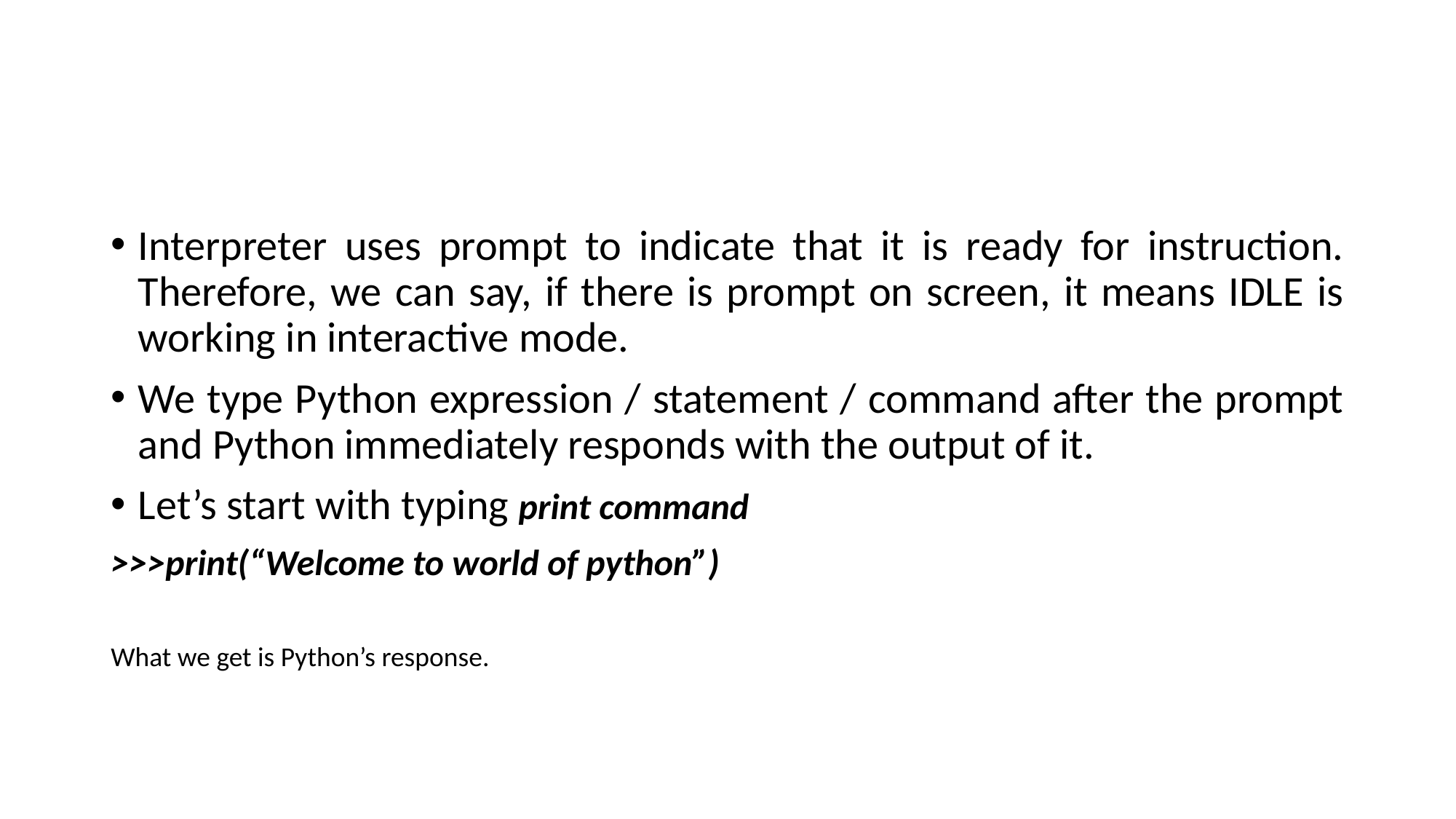

#
Interpreter uses prompt to indicate that it is ready for instruction. Therefore, we can say, if there is prompt on screen, it means IDLE is working in interactive mode.
We type Python expression / statement / command after the prompt and Python immediately responds with the output of it.
Let’s start with typing print command
>>>print(“Welcome to world of python”)

What we get is Python’s response.